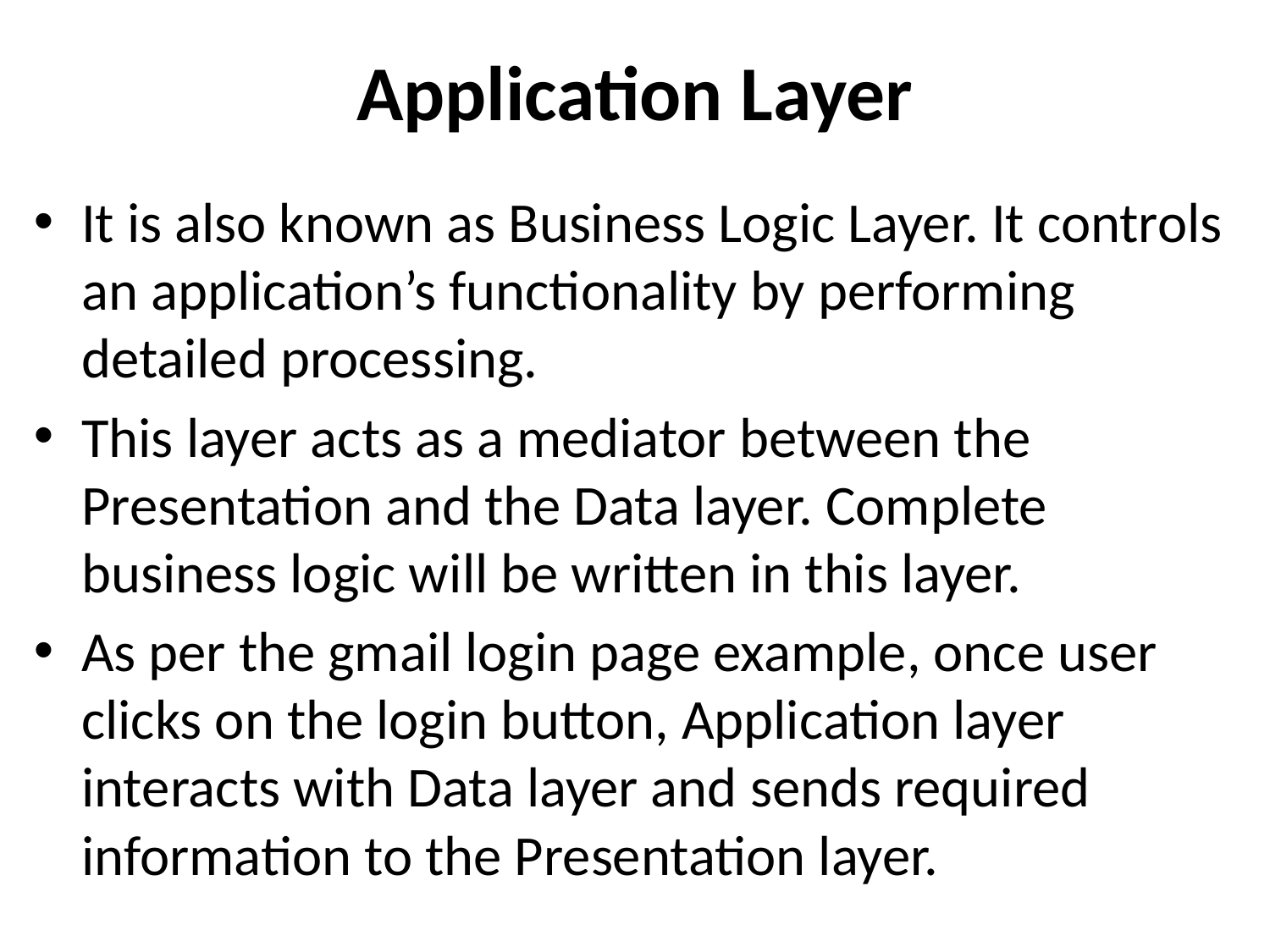

# Application Layer
It is also known as Business Logic Layer. It controls an application’s functionality by performing detailed processing.
This layer acts as a mediator between the Presentation and the Data layer. Complete business logic will be written in this layer.
As per the gmail login page example, once user clicks on the login button, Application layer interacts with Data layer and sends required information to the Presentation layer.